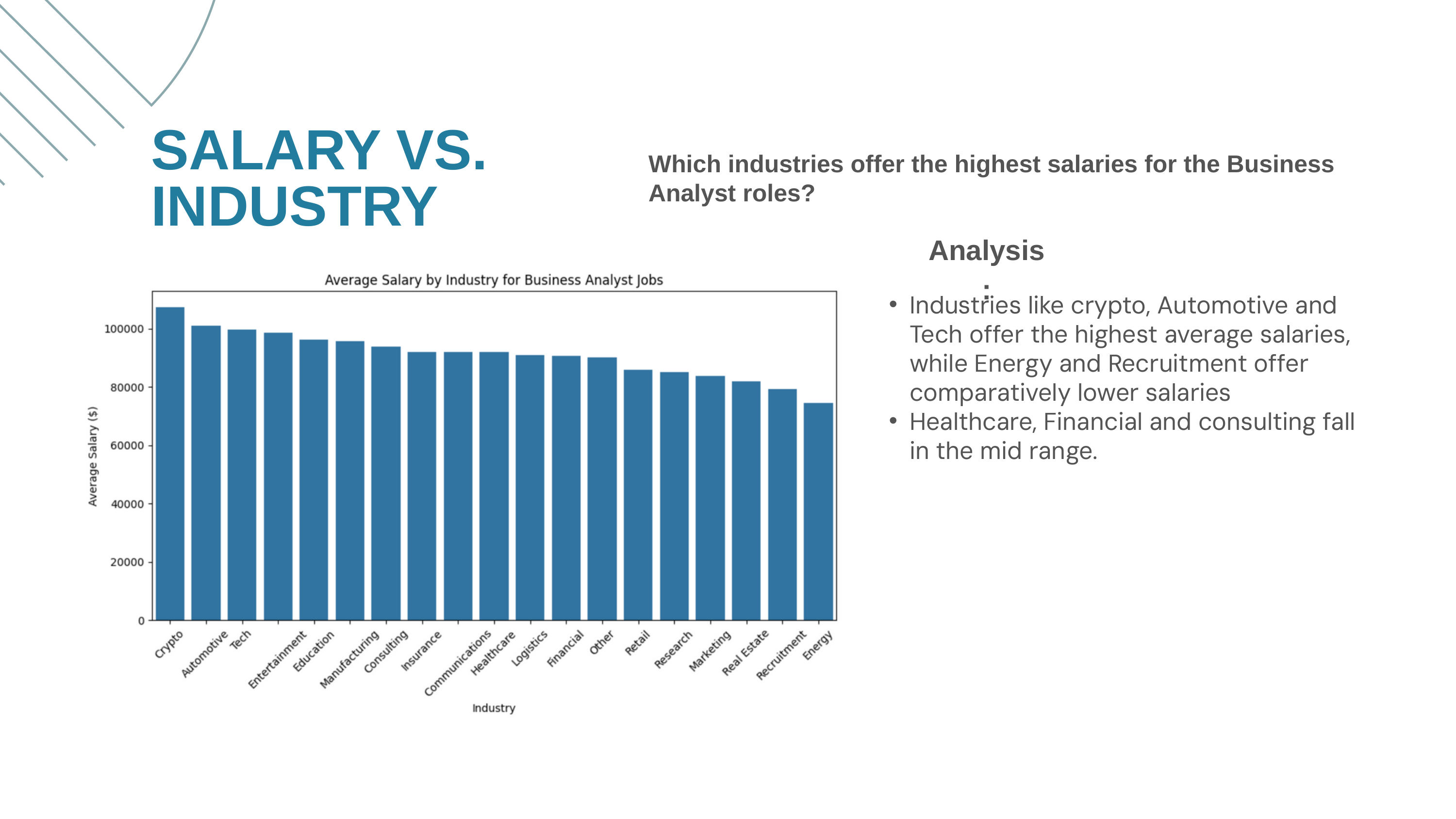

SALARY VS. INDUSTRY
Which industries offer the highest salaries for the Business Analyst roles?
Analysis:

Industries like crypto, Automotive and Tech offer the highest average salaries, while Energy and Recruitment offer comparatively lower salaries
Healthcare, Financial and consulting fall in the mid range.